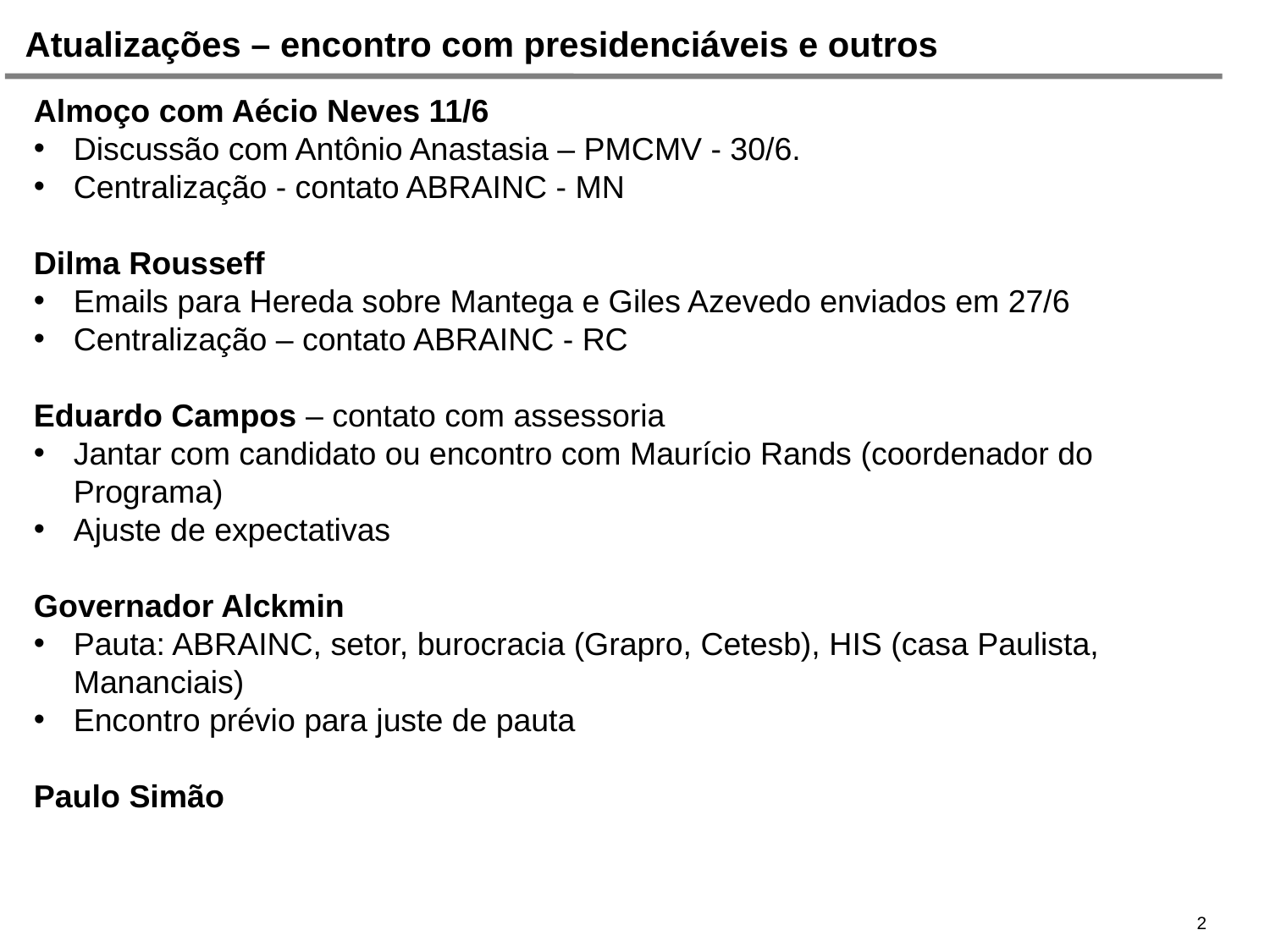

Atualizações – encontro com presidenciáveis e outros

Almoço com Aécio Neves 11/6
Discussão com Antônio Anastasia – PMCMV - 30/6.
Centralização - contato ABRAINC - MN

Dilma Rousseff
Emails para Hereda sobre Mantega e Giles Azevedo enviados em 27/6
Centralização – contato ABRAINC - RC

Eduardo Campos – contato com assessoria
Jantar com candidato ou encontro com Maurício Rands (coordenador do Programa)
Ajuste de expectativas

Governador Alckmin
Pauta: ABRAINC, setor, burocracia (Grapro, Cetesb), HIS (casa Paulista, Mananciais)
Encontro prévio para juste de pauta

Paulo Simão

2